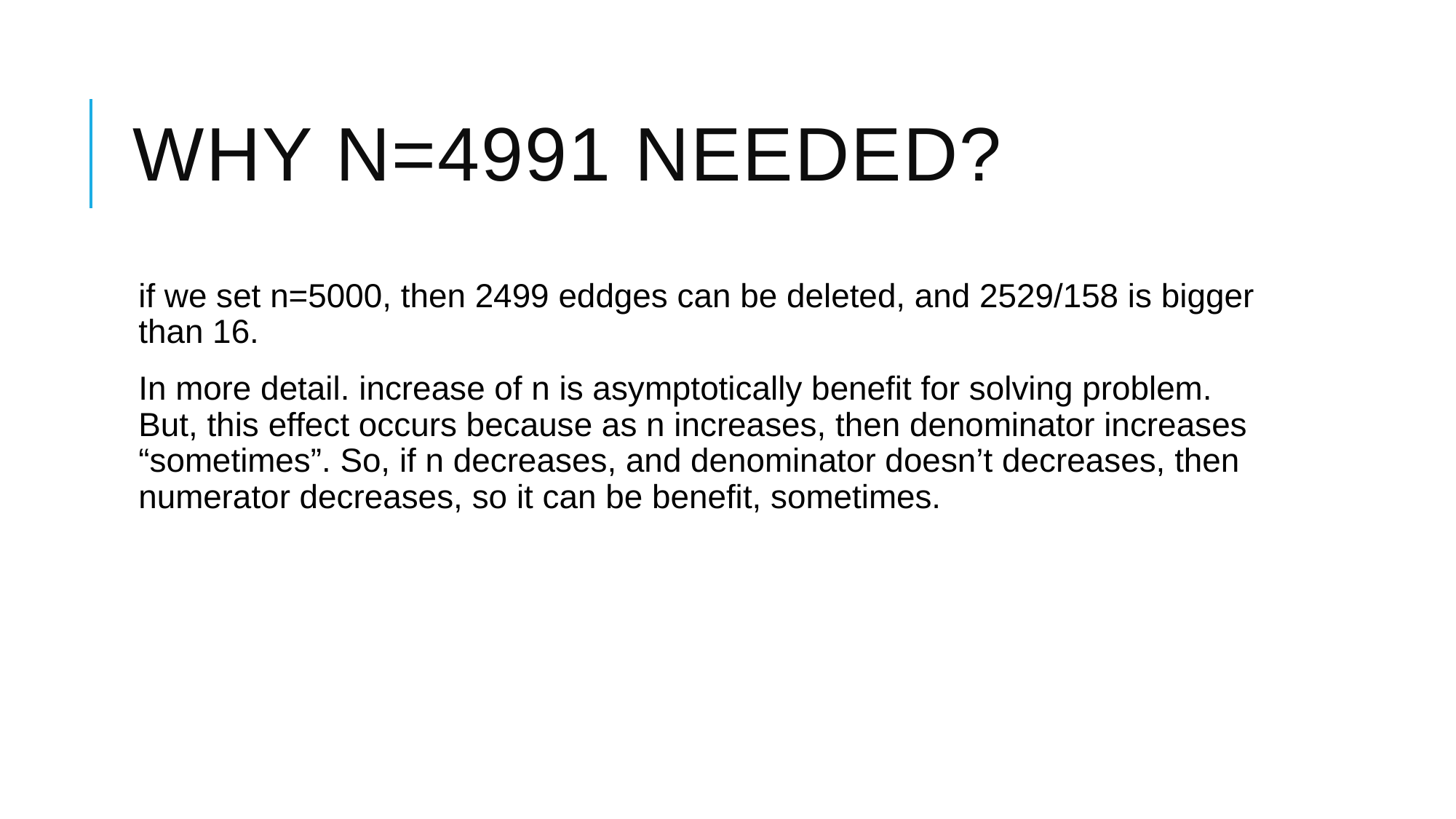

# Why n=4991 needed?
if we set n=5000, then 2499 eddges can be deleted, and 2529/158 is bigger than 16.
In more detail. increase of n is asymptotically benefit for solving problem. But, this effect occurs because as n increases, then denominator increases “sometimes”. So, if n decreases, and denominator doesn’t decreases, then numerator decreases, so it can be benefit, sometimes.